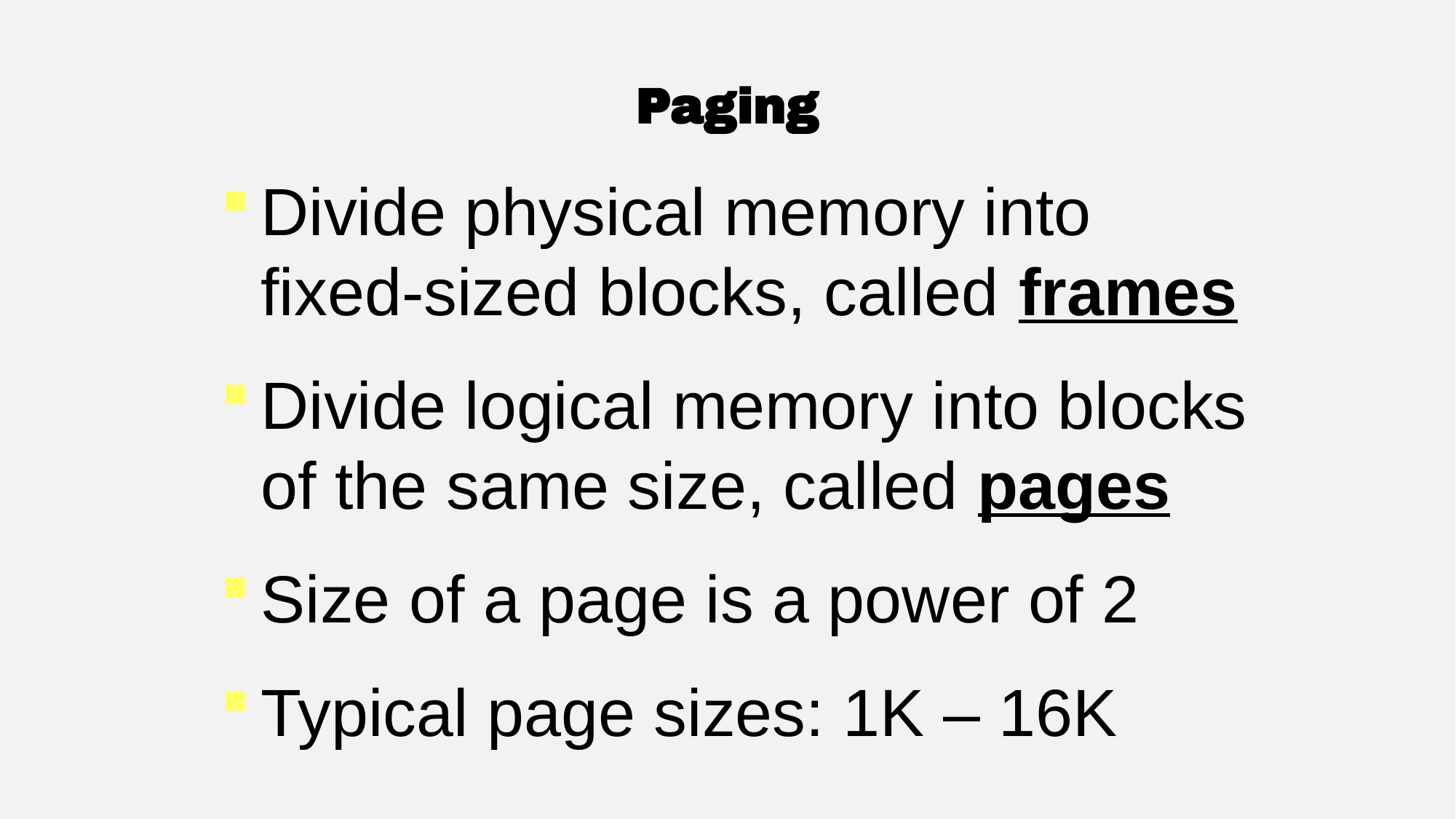

Paging
Divide physical memory into fixed-sized blocks, called frames
Divide logical memory into blocks of the same size, called pages
Size of a page is a power of 2
Typical page sizes: 1K – 16K